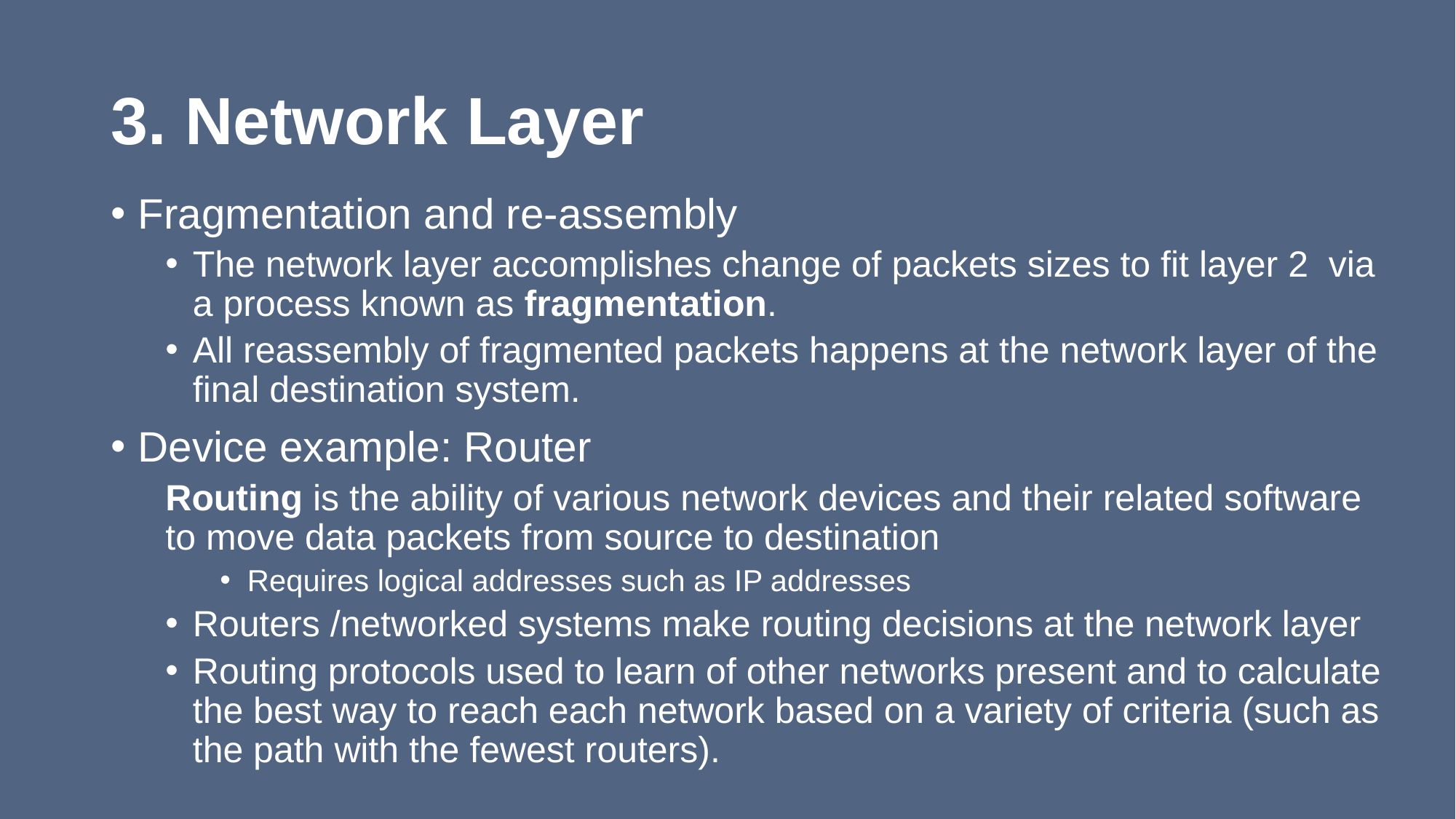

# 3. Network Layer
Fragmentation and re-assembly
The network layer accomplishes change of packets sizes to fit layer 2  via a process known as fragmentation.
All reassembly of fragmented packets happens at the network layer of the final destination system.
Device example: Router
Routing is the ability of various network devices and their related software to move data packets from source to destination
Requires logical addresses such as IP addresses
Routers /networked systems make routing decisions at the network layer
Routing protocols used to learn of other networks present and to calculate the best way to reach each network based on a variety of criteria (such as the path with the fewest routers).